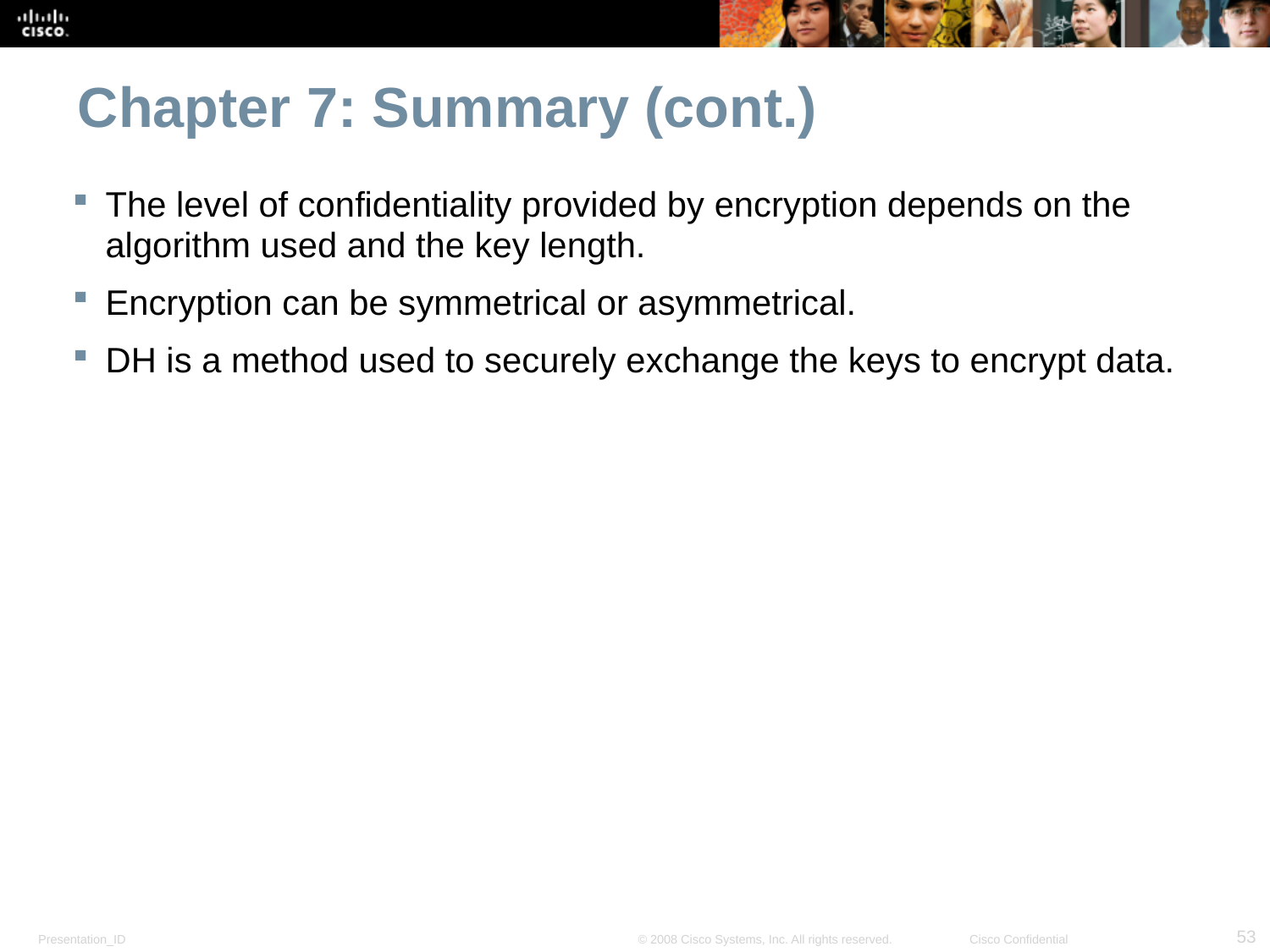

# Chapter 7: Summary (cont.)
The level of confidentiality provided by encryption depends on the algorithm used and the key length.
Encryption can be symmetrical or asymmetrical.
DH is a method used to securely exchange the keys to encrypt data.